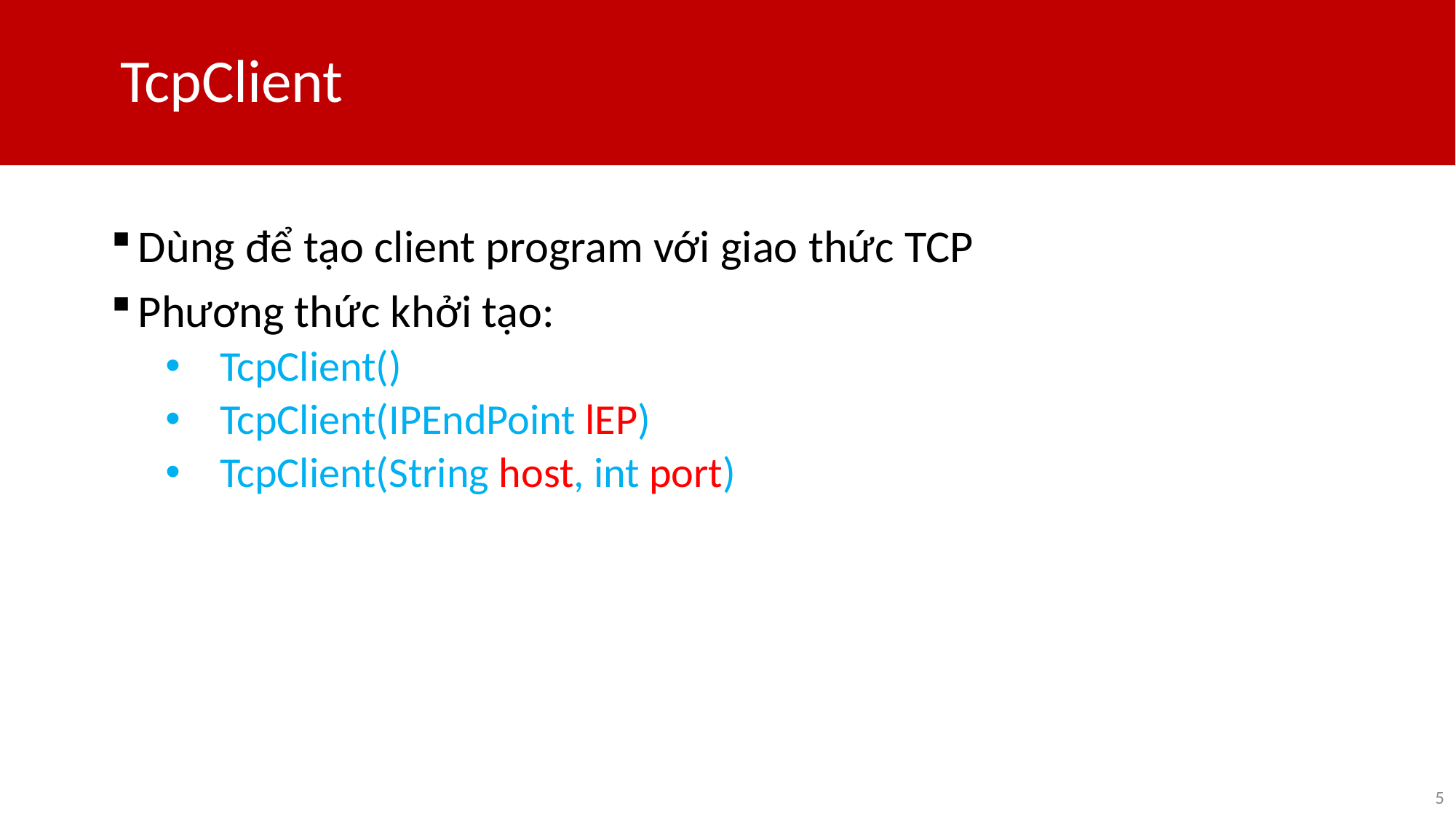

# TcpClient
Dùng để tạo client program với giao thức TCP
Phương thức khởi tạo:
TcpClient()
TcpClient(IPEndPoint lEP)
TcpClient(String host, int port)
5